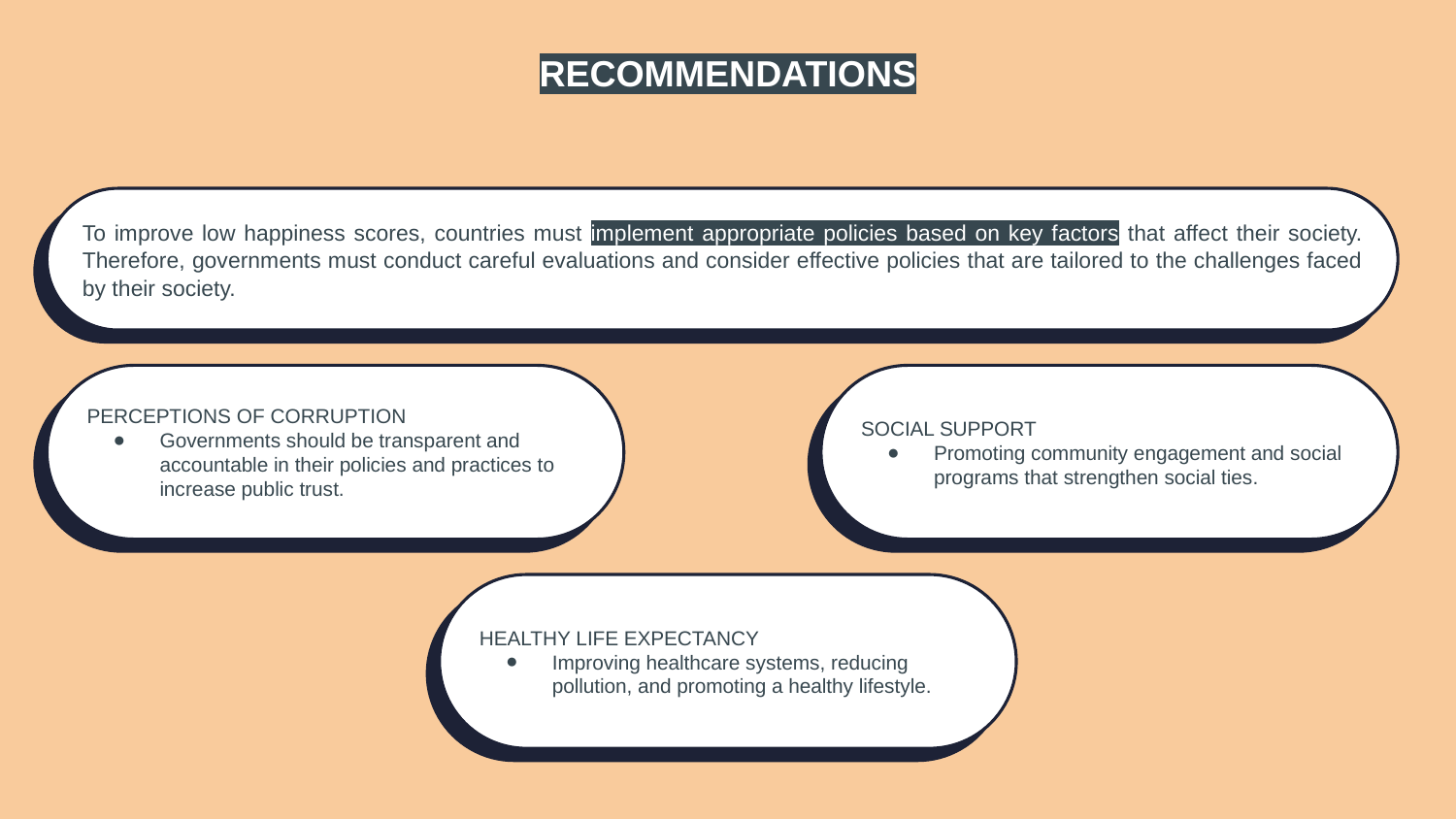

RECOMMENDATIONS
To improve low happiness scores, countries must implement appropriate policies based on key factors that affect their society. Therefore, governments must conduct careful evaluations and consider effective policies that are tailored to the challenges faced by their society.

PERCEPTIONS OF CORRUPTION
Governments should be transparent and accountable in their policies and practices to increase public trust.
SOCIAL SUPPORT
Promoting community engagement and social programs that strengthen social ties.

HEALTHY LIFE EXPECTANCY
Improving healthcare systems, reducing pollution, and promoting a healthy lifestyle.